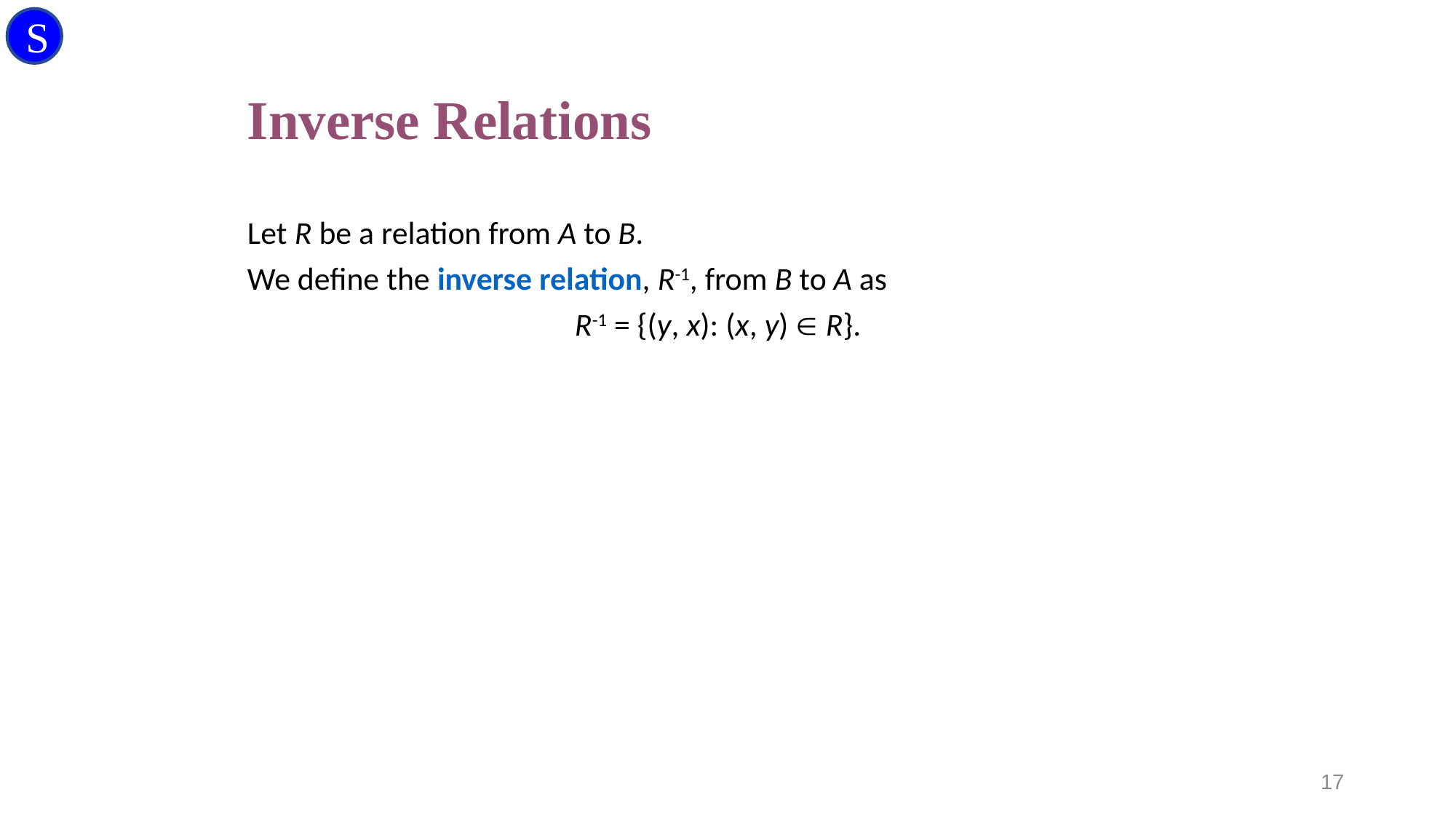

S
# Inverse Relations
Let R be a relation from A to B.
We define the inverse relation, R-1, from B to A as
			R-1 = {(y, x): (x, y) ∈ R}.
17